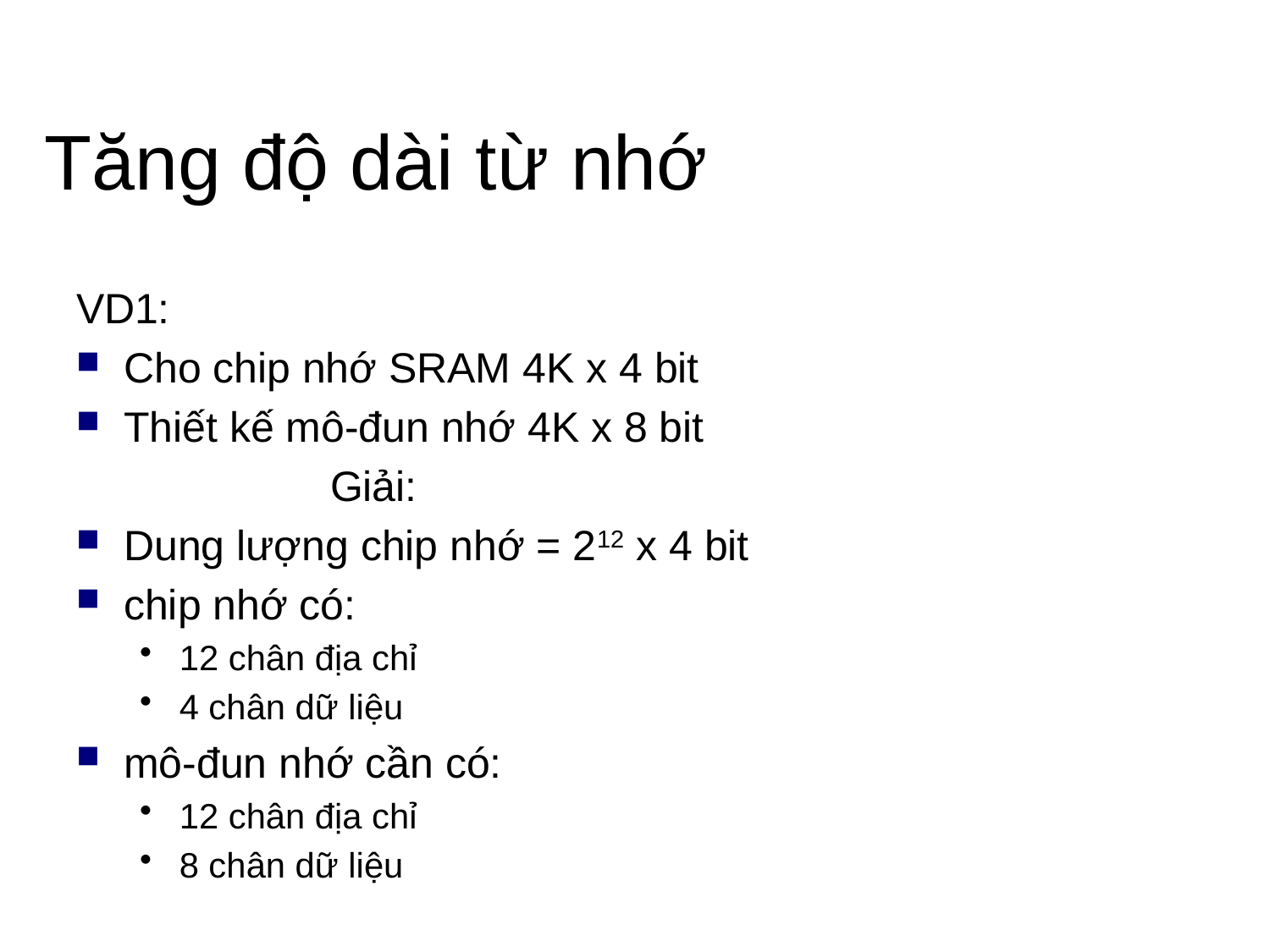

# Tăng độ dài từ nhớ
VD1:
Cho chip nhớ SRAM 4K x 4 bit
Thiết kế mô-đun nhớ 4K x 8 bit
		Giải:
Dung lượng chip nhớ = 212 x 4 bit
chip nhớ có:
12 chân địa chỉ
4 chân dữ liệu
mô-đun nhớ cần có:
12 chân địa chỉ
8 chân dữ liệu
29